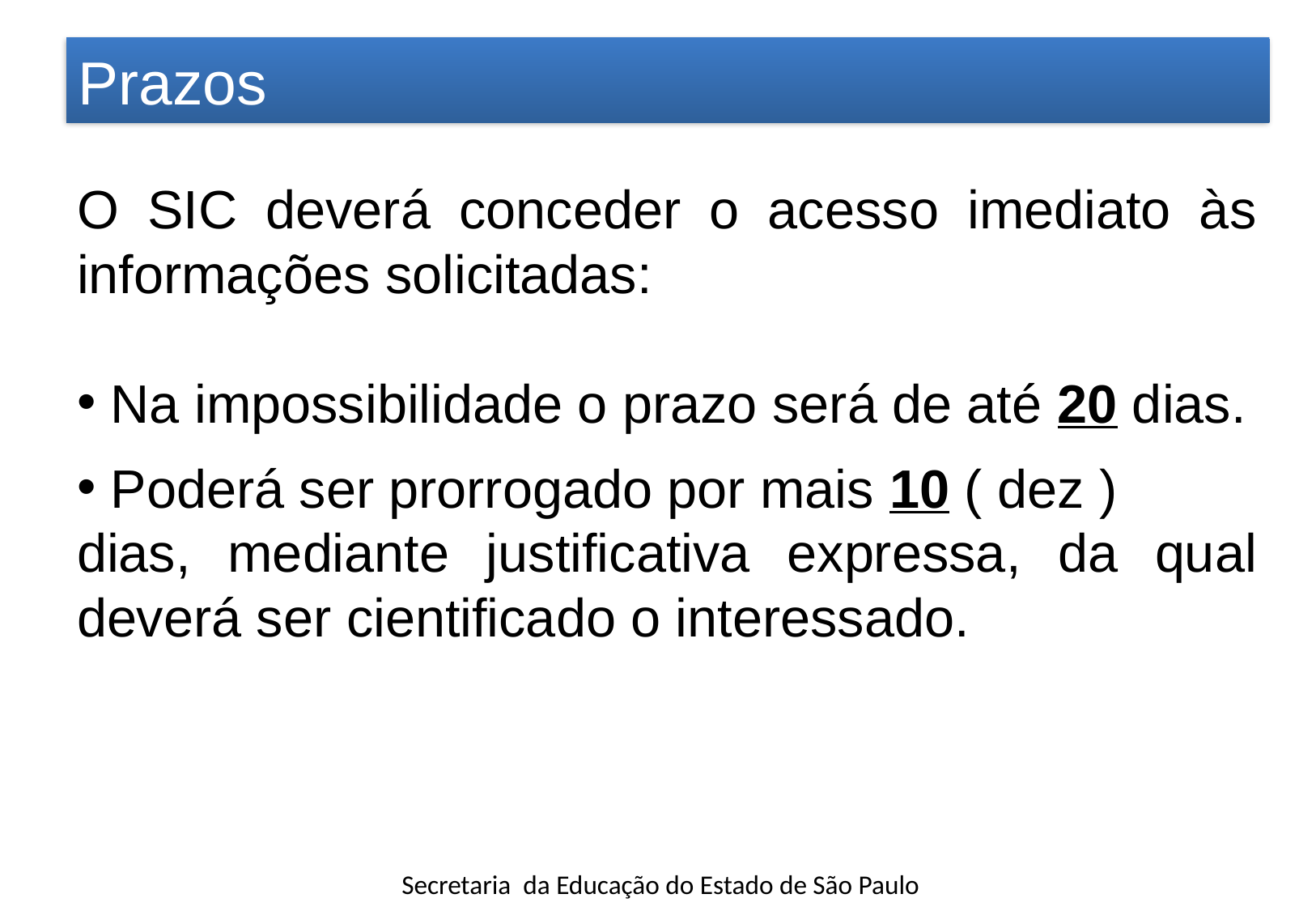

Prazos
O SIC deverá conceder o acesso imediato às informações solicitadas:

 Na impossibilidade o prazo será de até 20 dias.
 Poderá ser prorrogado por mais 10 ( dez )
dias, mediante justificativa expressa, da qual deverá ser cientificado o interessado.